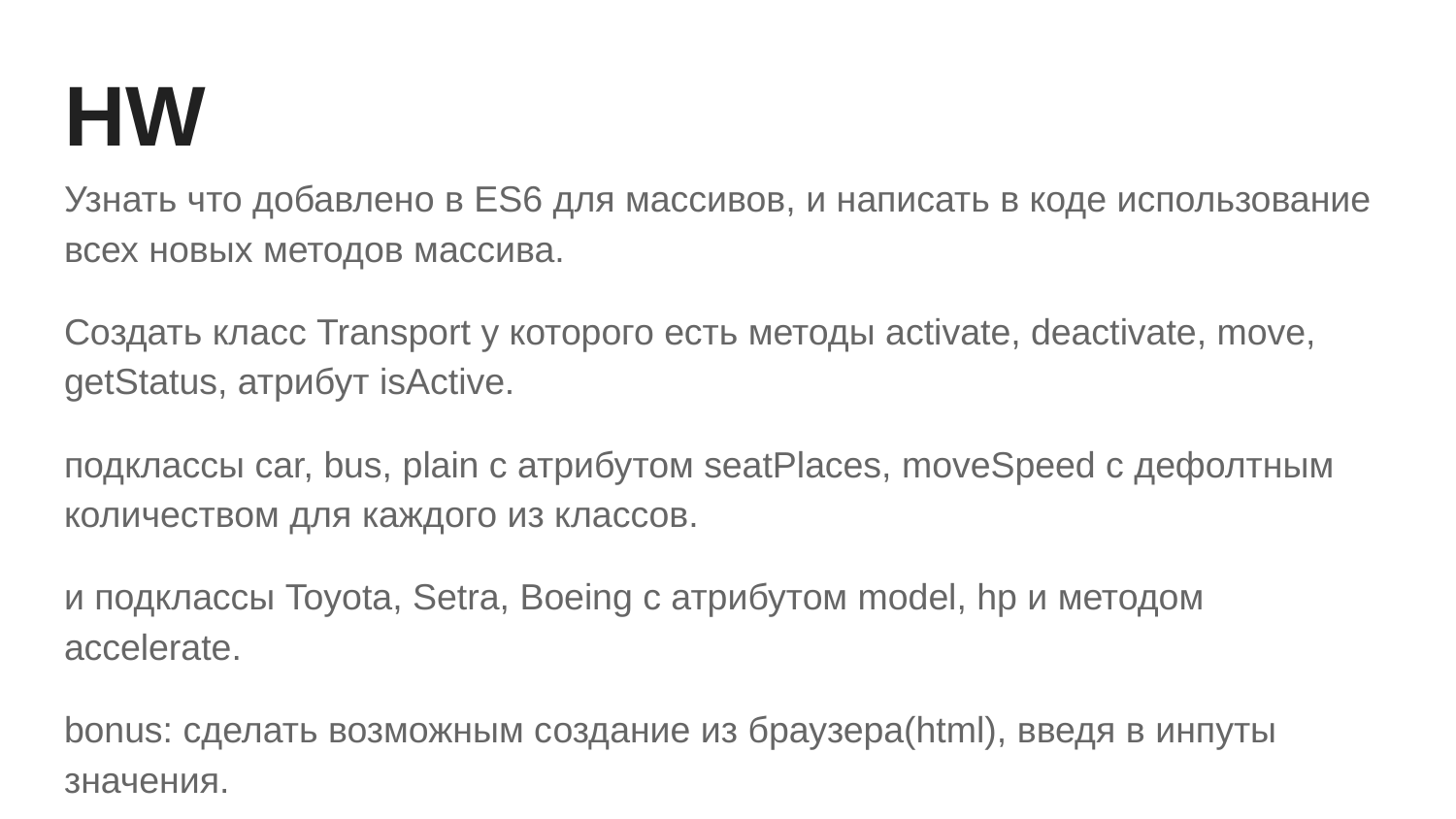

# HW
Узнать что добавлено в ES6 для массивов, и написать в коде использование всех новых методов массива.
Создать класс Transport у которого есть методы activate, deactivate, move, getStatus, атрибут isActive.
подклассы car, bus, plain с атрибутом seatPlaces, moveSpeed с дефолтным количеством для каждого из классов.
и подклассы Toyota, Setra, Boeing с атрибутом model, hp и методом accelerate.
bonus: сделать возможным создание из браузера(html), введя в инпуты значения.